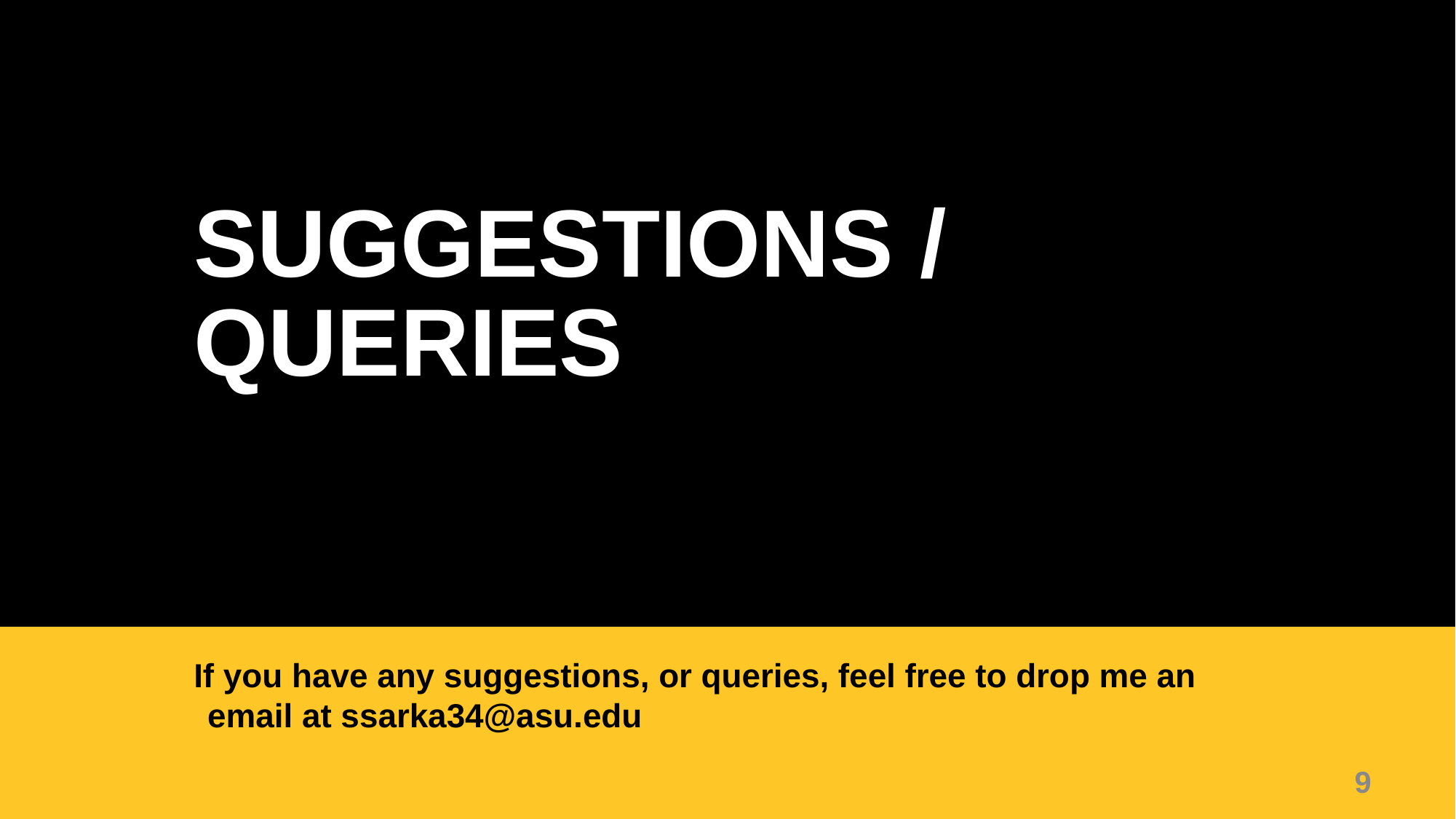

SUGGESTIONS / QUERIES

If you have any suggestions, or queries, feel free to drop me an email at ssarka34@asu.edu
9